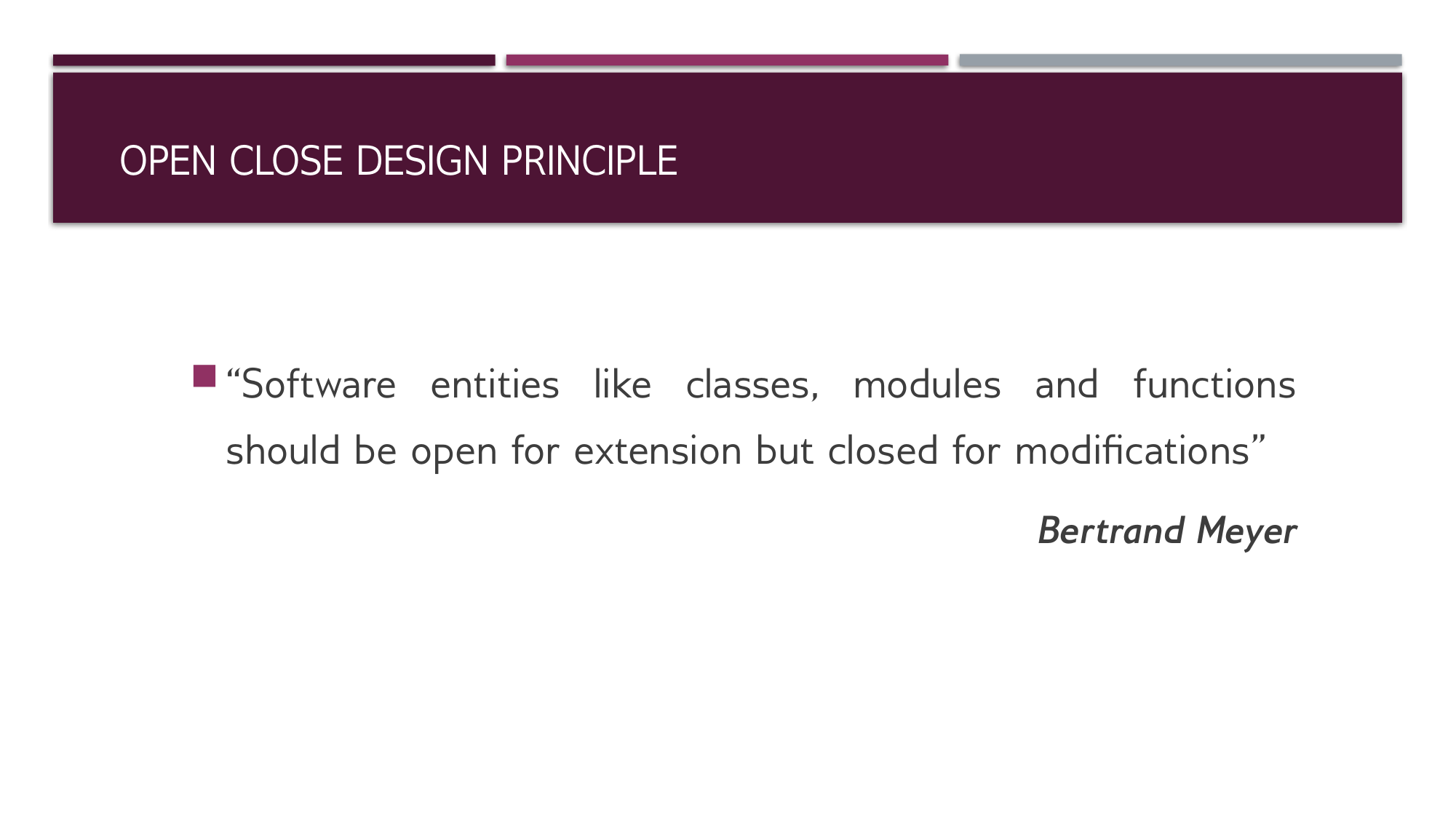

# Open close design principle
“Software entities like classes, modules and functions should be open for extension but closed for modifications”
Bertrand Meyer